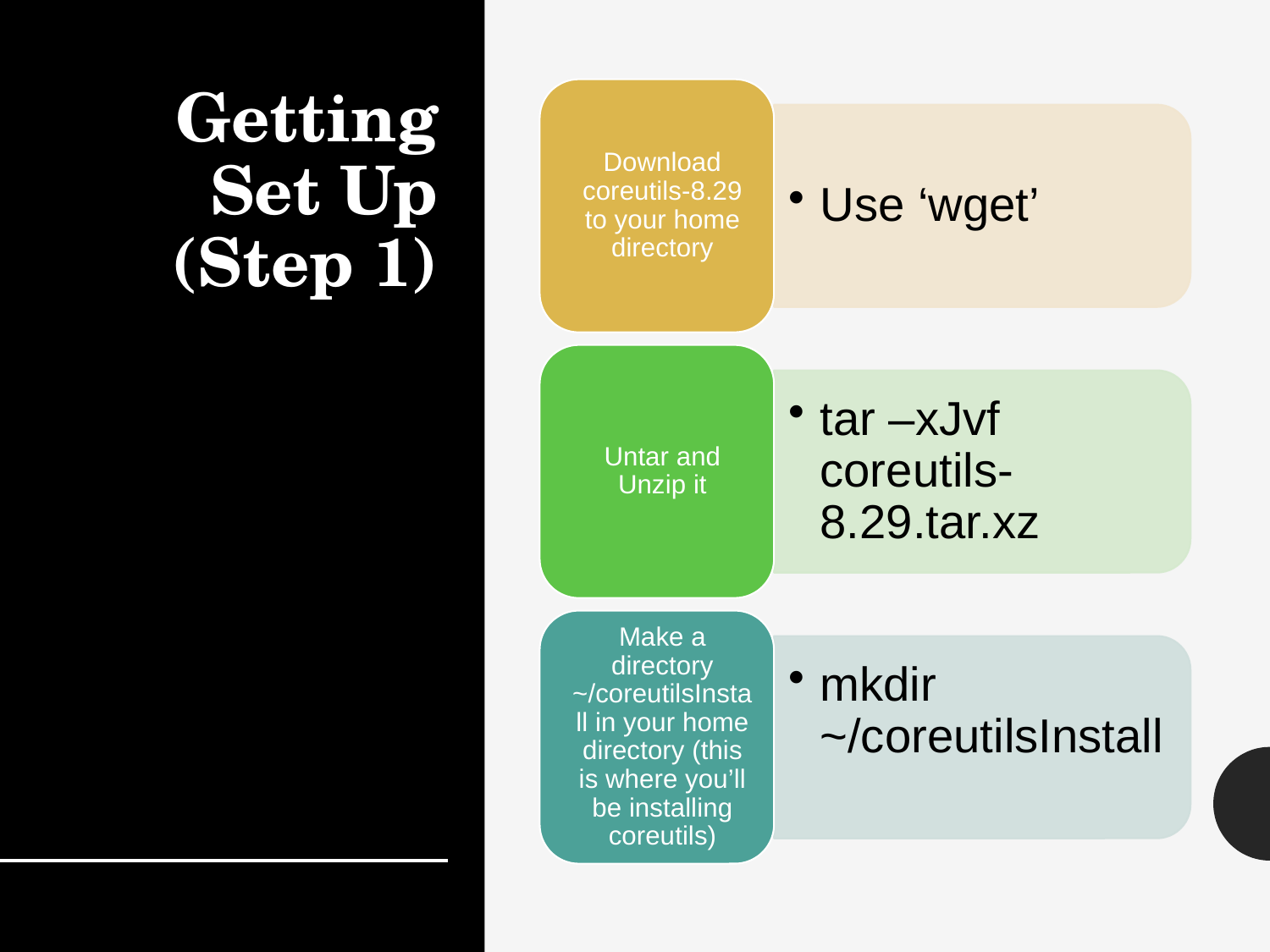

# Getting Set Up (Step 1)
Use ‘wget’
Download coreutils-8.29 to your home directory
tar –xJvf coreutils-8.29.tar.xz
Untar and Unzip it
mkdir ~/coreutilsInstall
Make a directory ~/coreutilsInstall in your home directory (this is where you’ll be installing coreutils)